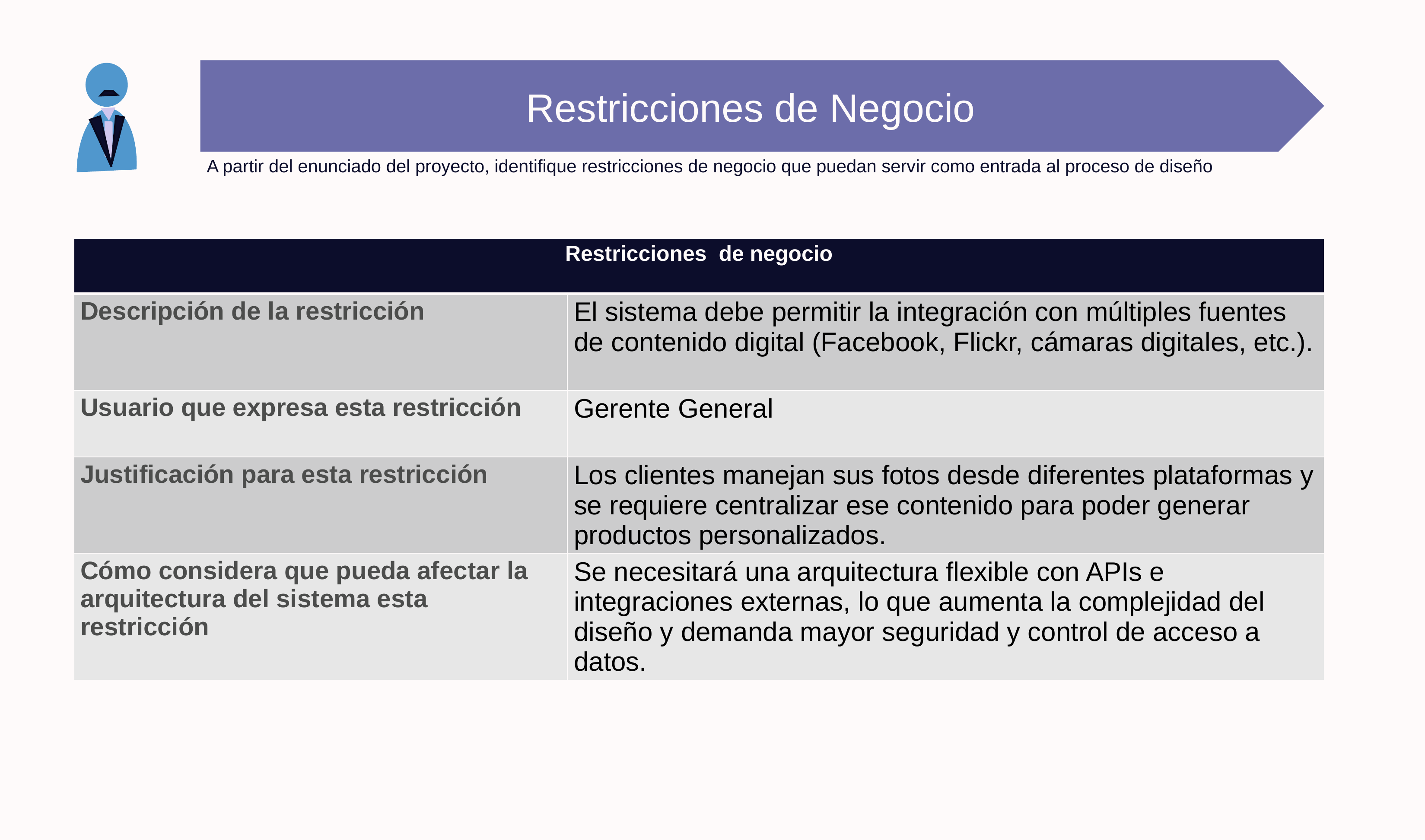

Restricciones de Negocio

A partir del enunciado del proyecto, identifique restricciones de negocio que puedan servir como entrada al proceso de diseño
| Restricciones de negocio |  |
| --- | --- |
| Descripción de la restricción | El sistema debe permitir la integración con múltiples fuentes de contenido digital (Facebook, Flickr, cámaras digitales, etc.). |
| Usuario que expresa esta restricción | Gerente General |
| Justificación para esta restricción | Los clientes manejan sus fotos desde diferentes plataformas y se requiere centralizar ese contenido para poder generar productos personalizados. |
| Cómo considera que pueda afectar la arquitectura del sistema esta restricción | Se necesitará una arquitectura flexible con APIs e integraciones externas, lo que aumenta la complejidad del diseño y demanda mayor seguridad y control de acceso a datos. |